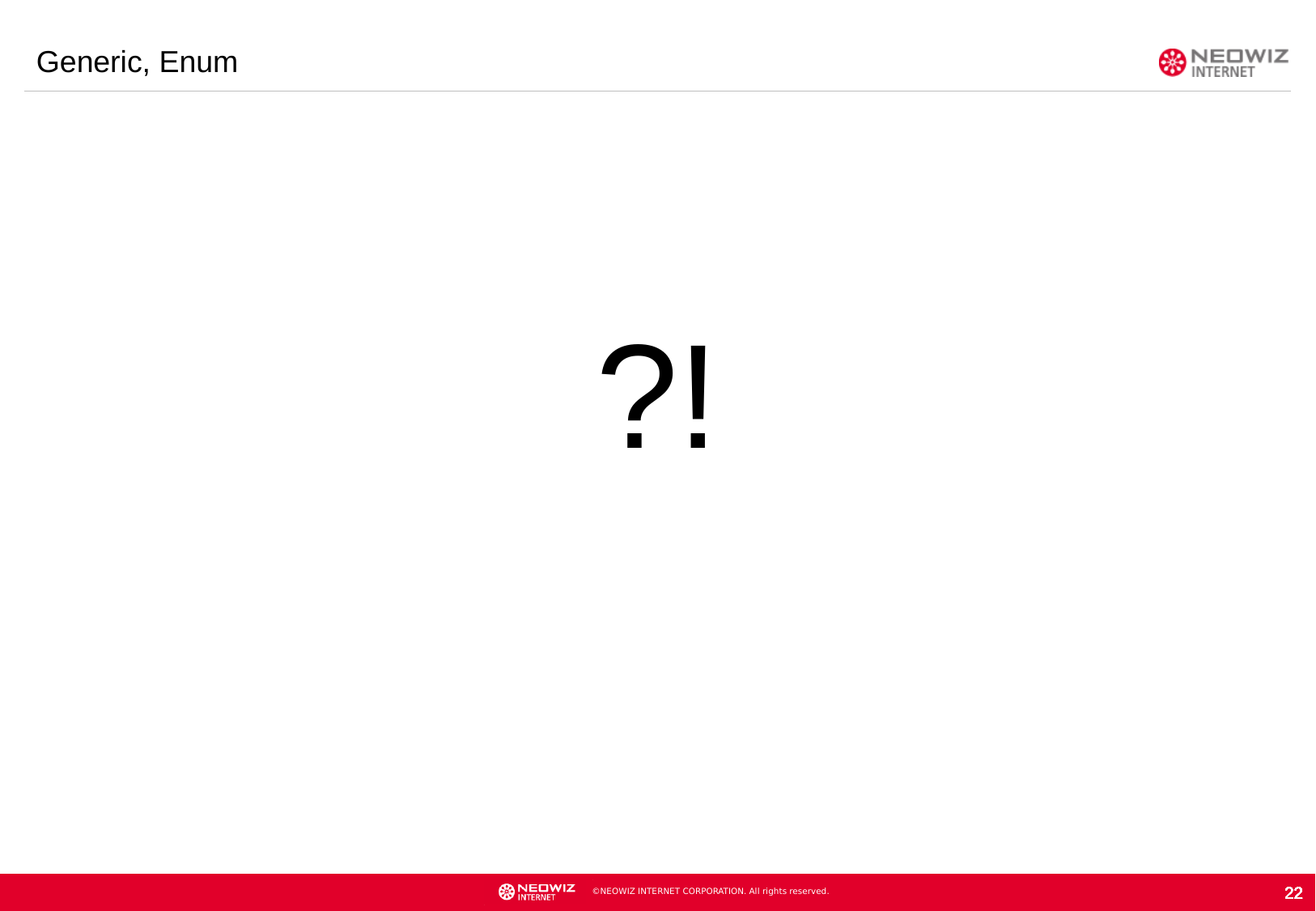

Generic, Enum

?!
22
22
22
22
22
22
22
22
22
22
22
22
22
22